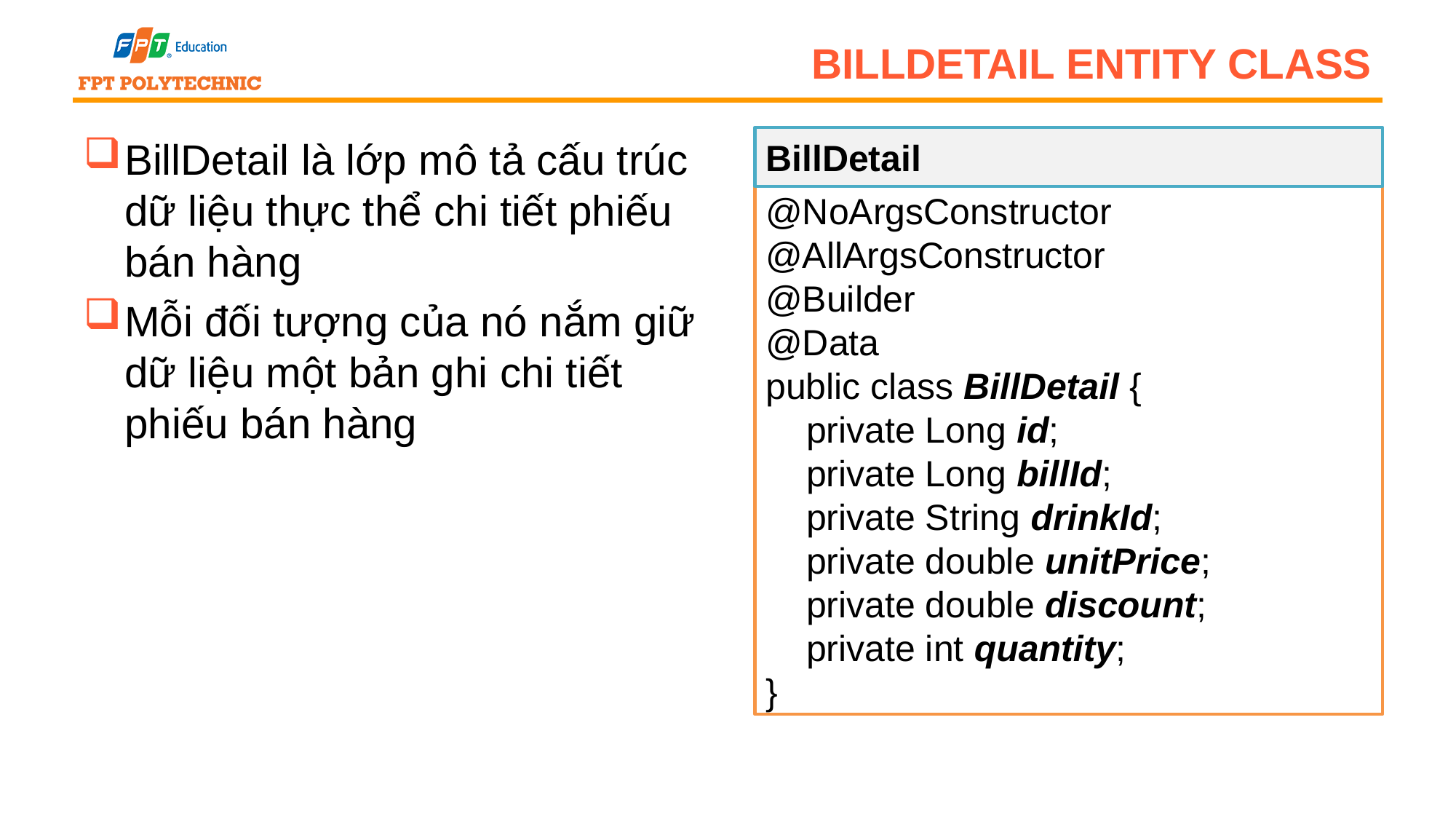

# BillDetail Entity Class
BillDetail là lớp mô tả cấu trúc dữ liệu thực thể chi tiết phiếu bán hàng
Mỗi đối tượng của nó nắm giữ dữ liệu một bản ghi chi tiết phiếu bán hàng
BillDetail
@NoArgsConstructor
@AllArgsConstructor
@Builder
@Data
public class BillDetail {
    private Long id;
    private Long billId;
    private String drinkId;
    private double unitPrice;
    private double discount;
    private int quantity;
}